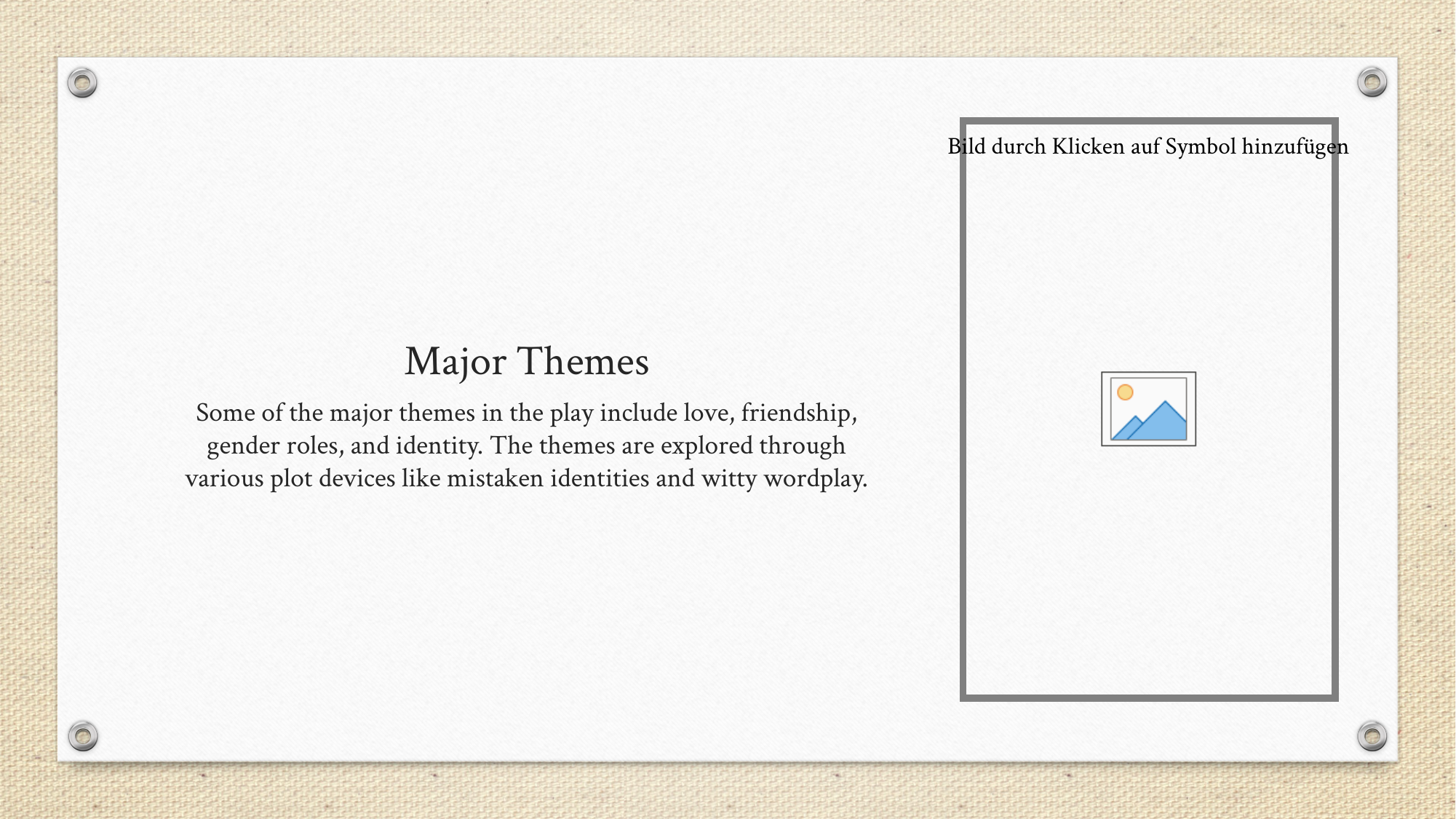

# Major Themes
Some of the major themes in the play include love, friendship, gender roles, and identity. The themes are explored through various plot devices like mistaken identities and witty wordplay.